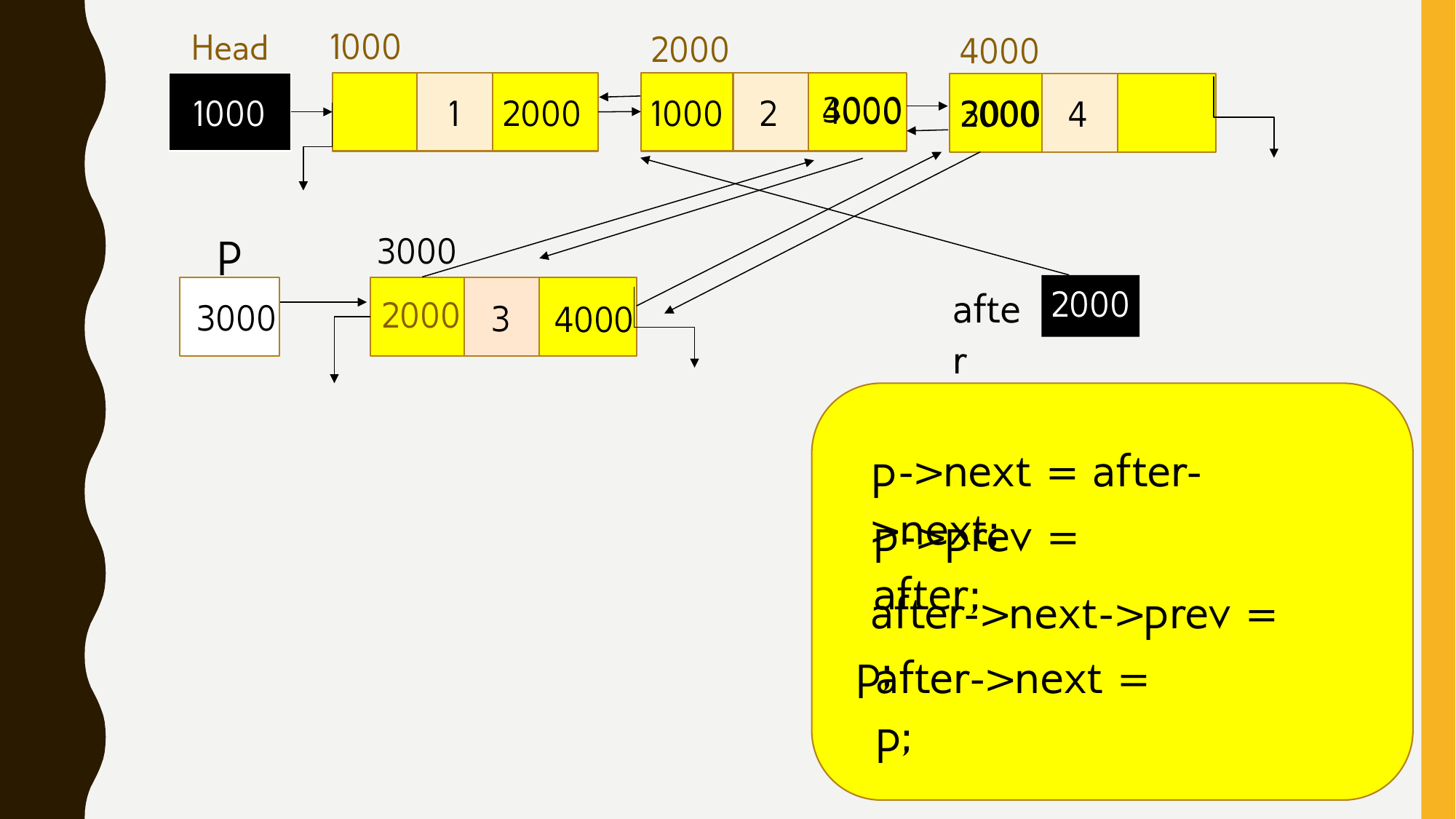

1000
Head
2000
4000
1000

1

3000
4000
2
1000
2000
3000
4
2000
p
3000

p->next = after->next;

2000
after

3
2000
3000
4000

p->prev = after;

 after->next->prev = p;

after->next = p;